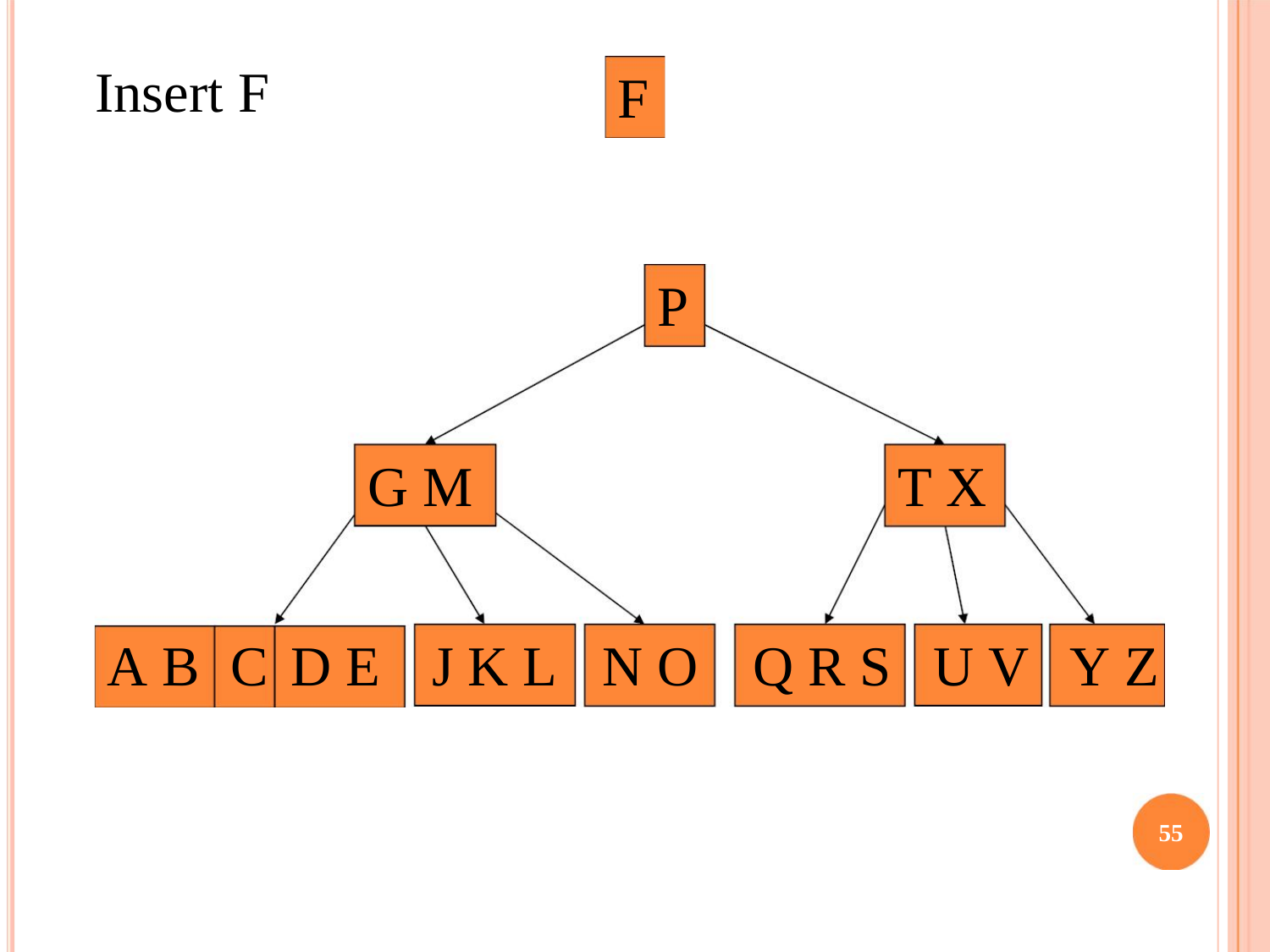

Insert F
F

P
G M
T X
A B C D E J K L N O Q R S U V Y Z

55